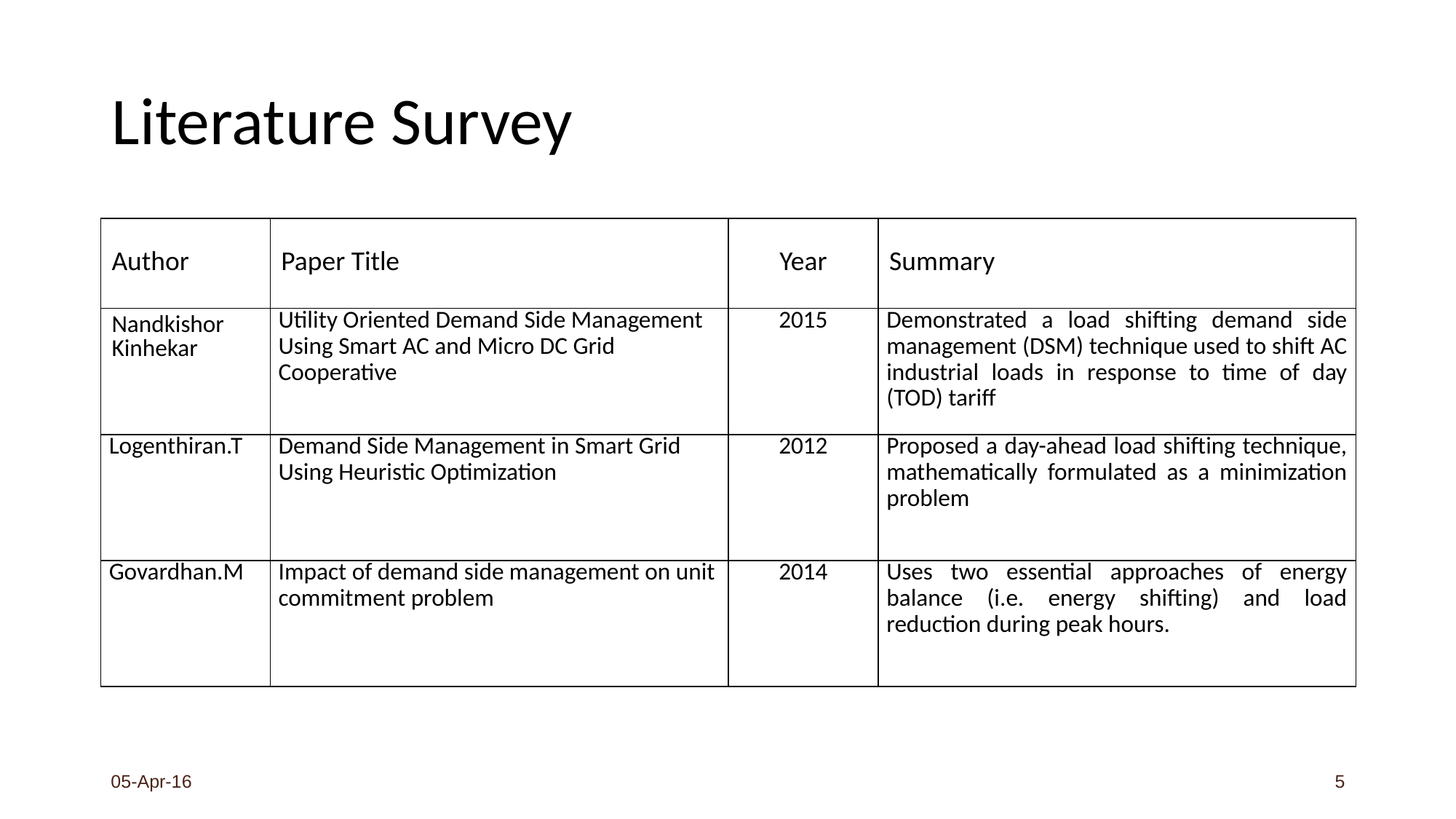

# Literature Survey
| Author | Paper Title | Year | Summary |
| --- | --- | --- | --- |
| Nandkishor Kinhekar | Utility Oriented Demand Side Management Using Smart AC and Micro DC Grid Cooperative | 2015 | Demonstrated a load shifting demand side management (DSM) technique used to shift AC industrial loads in response to time of day (TOD) tariff |
| Logenthiran.T | Demand Side Management in Smart Grid Using Heuristic Optimization | 2012 | Proposed a day-ahead load shifting technique, mathematically formulated as a minimization problem |
| Govardhan.M | Impact of demand side management on unit commitment problem | 2014 | Uses two essential approaches of energy balance (i.e. energy shifting) and load reduction during peak hours. |
05-Apr-16
5